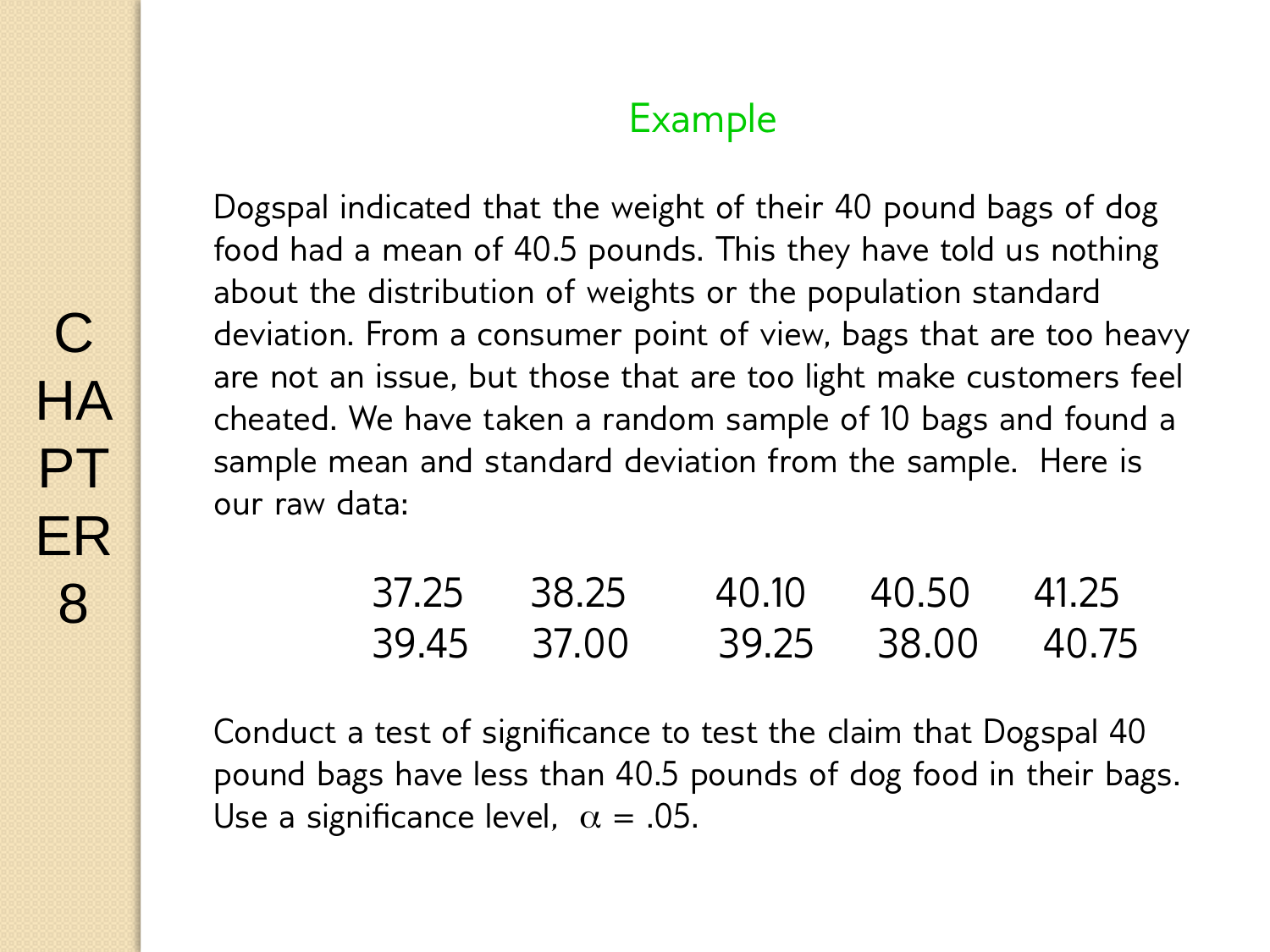

CHAPTER 8
Example

Dogspal indicated that the weight of their 40 pound bags of dog food had a mean of 40.5 pounds. This they have told us nothing about the distribution of weights or the population standard deviation. From a consumer point of view, bags that are too heavy are not an issue, but those that are too light make customers feel cheated. We have taken a random sample of 10 bags and found a sample mean and standard deviation from the sample.  Here is our raw data:

37.25	     38.25       40.10     40.50     41.25
39.45     37.00       39.25     38.00     40.75

Conduct a test of significance to test the claim that Dogspal 40 pound bags have less than 40.5 pounds of dog food in their bags. Use a significance level,  α = .05.